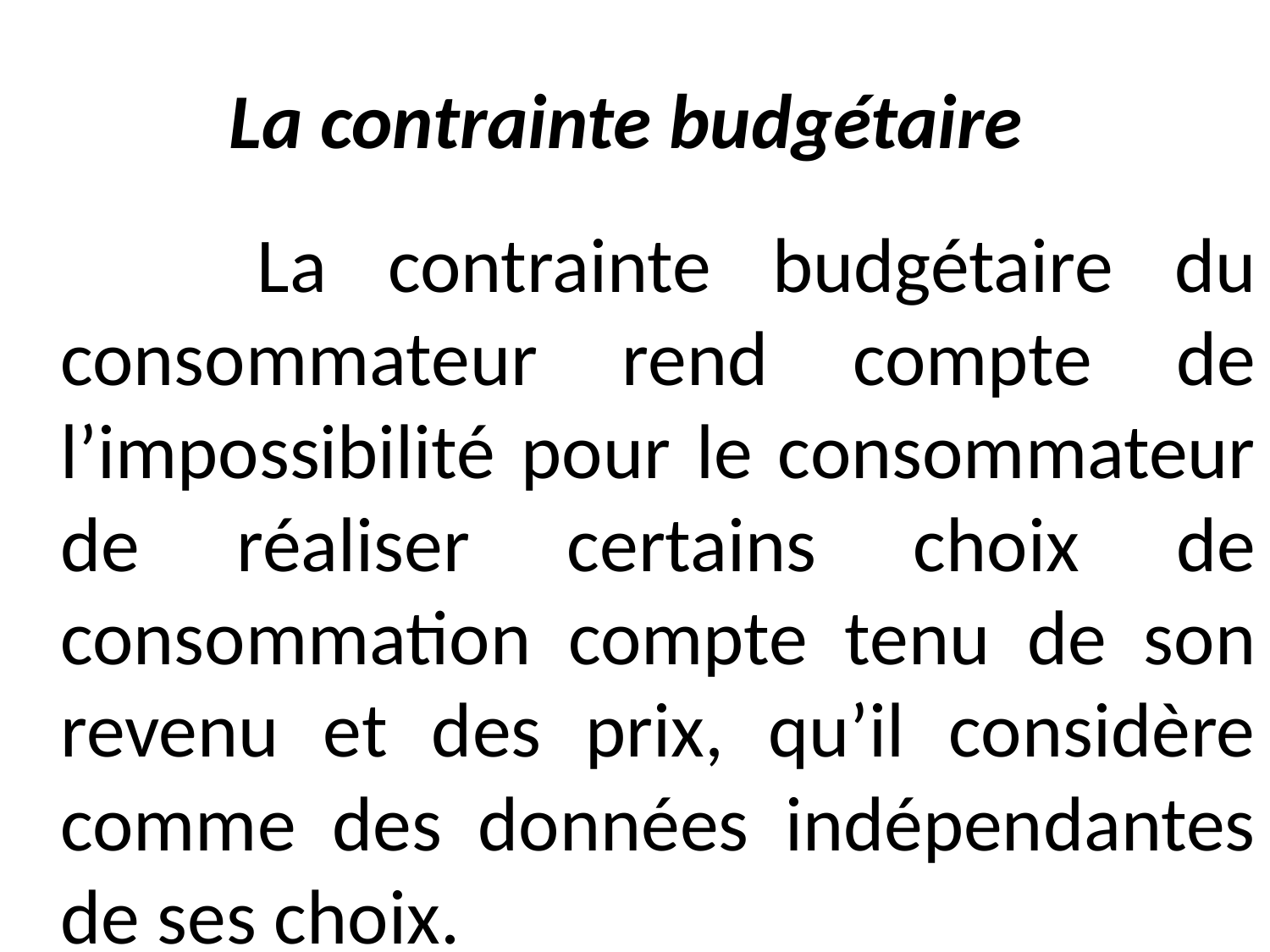

# La contrainte budgétaire
    La contrainte budgétaire du consommateur rend compte de l’impossibilité pour le consommateur de réaliser certains choix de consommation compte tenu de son revenu et des prix, qu’il considère comme des données indépendantes de ses choix.